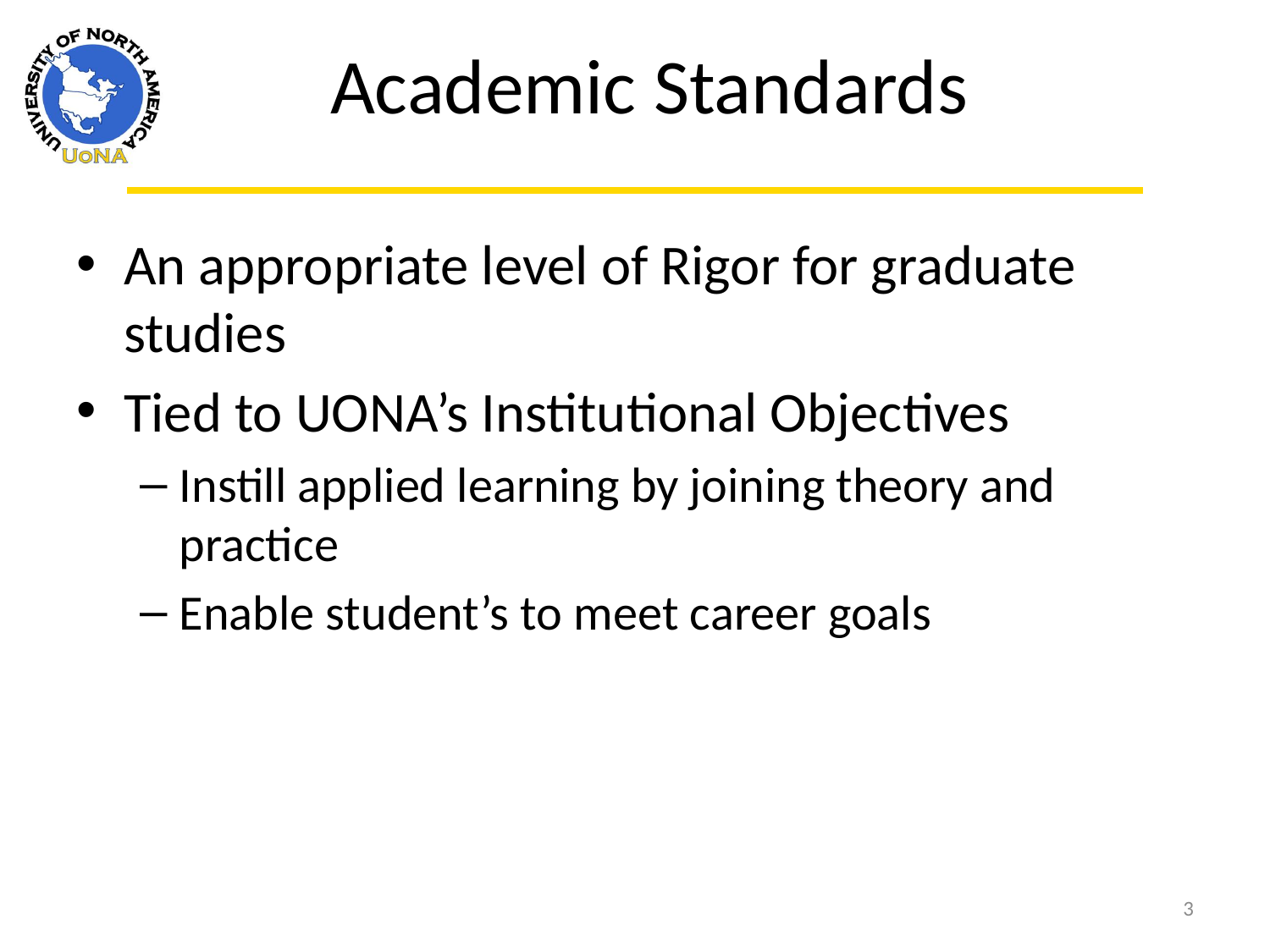

Academic Standards
An appropriate level of Rigor for graduate studies
Tied to UONA’s Institutional Objectives
Instill applied learning by joining theory and practice
Enable student’s to meet career goals

3